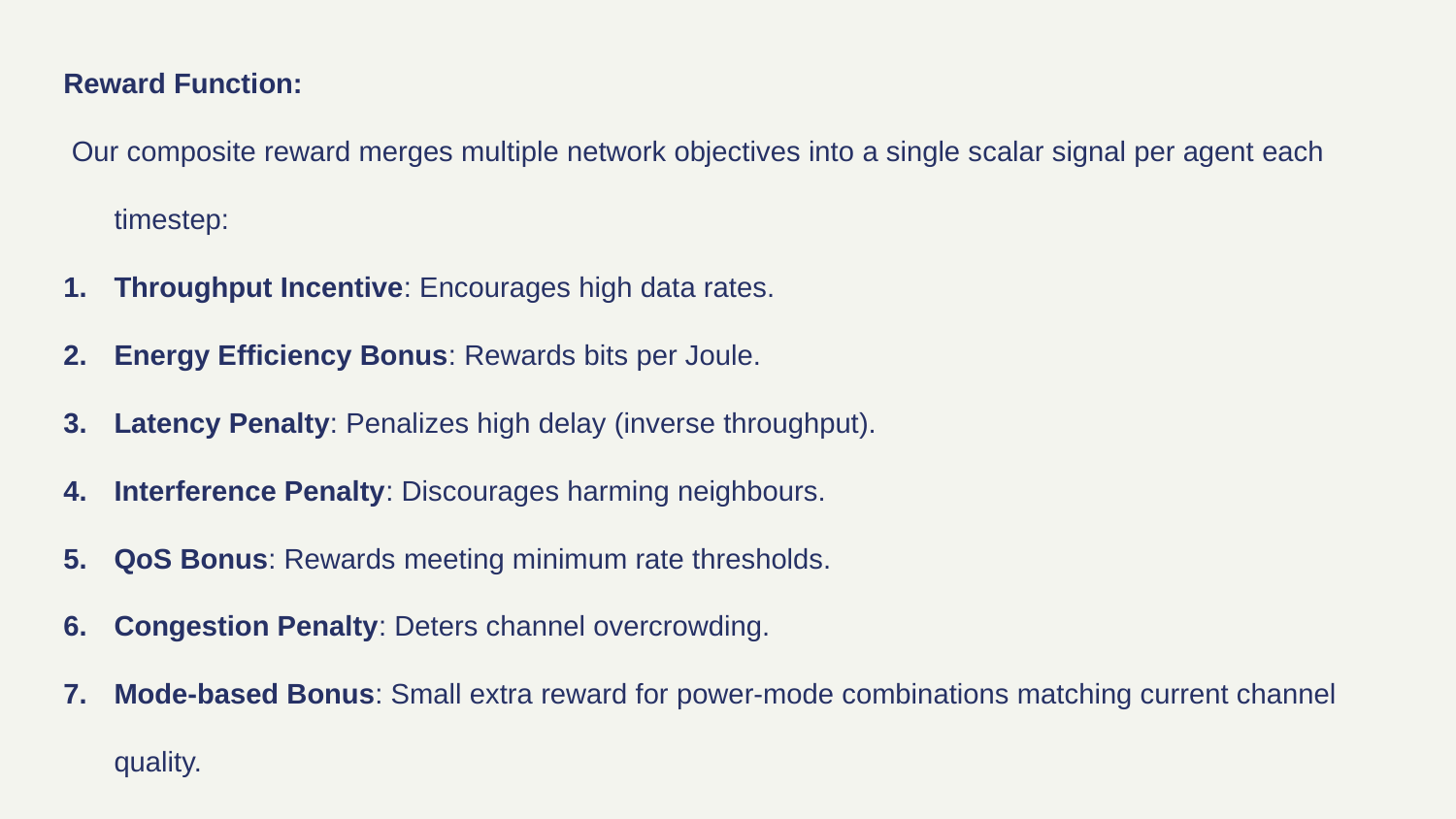

Reward Function:
 Our composite reward merges multiple network objectives into a single scalar signal per agent each timestep:
Throughput Incentive: Encourages high data rates.
Energy Efficiency Bonus: Rewards bits per Joule.
Latency Penalty: Penalizes high delay (inverse throughput).
Interference Penalty: Discourages harming neighbours.
QoS Bonus: Rewards meeting minimum rate thresholds.
Congestion Penalty: Deters channel overcrowding.
Mode‑based Bonus: Small extra reward for power‑mode combinations matching current channel quality.